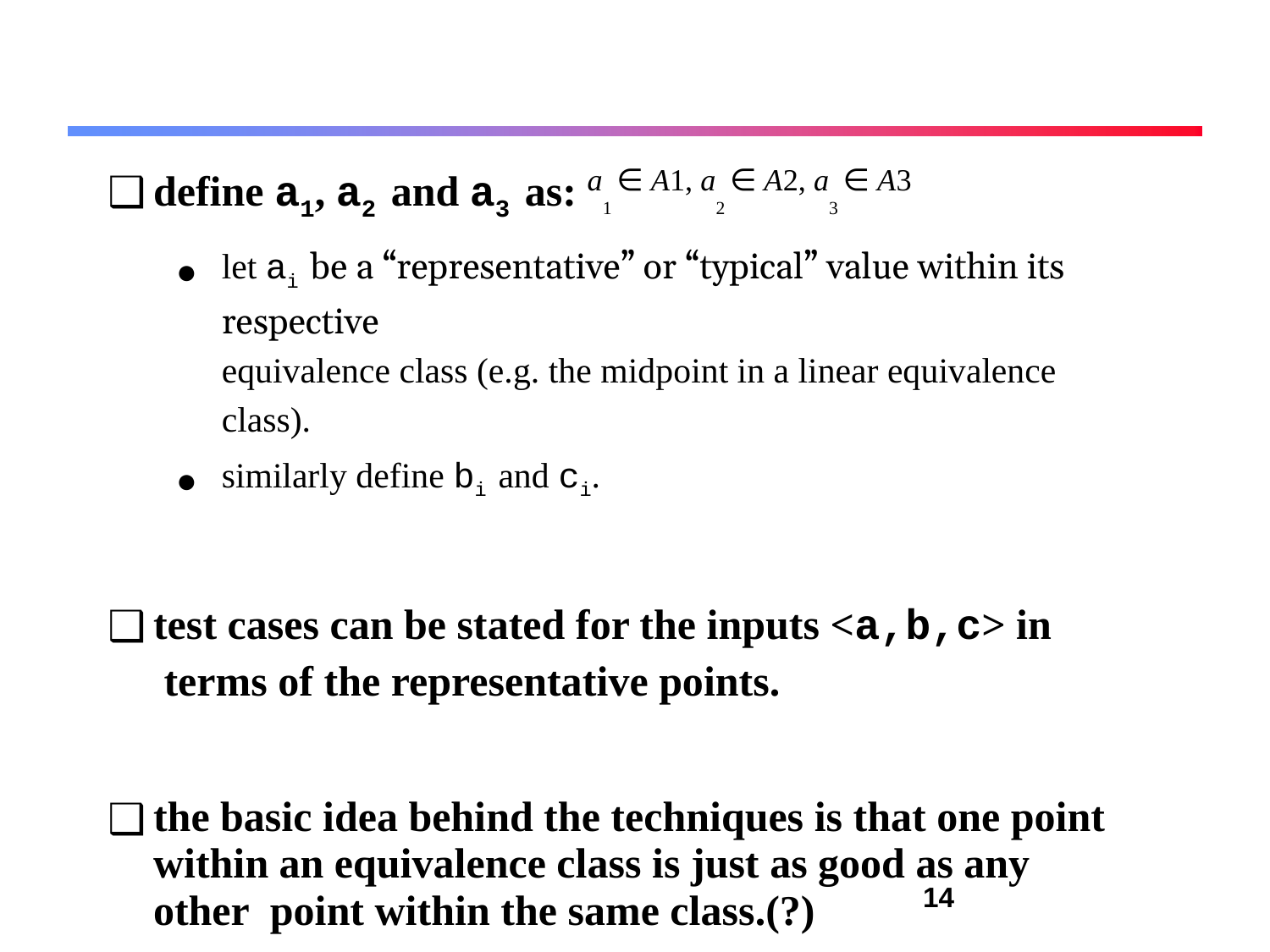

define a1, a2 and a3 as: a1 ∈ A1, a2 ∈ A2, a3 ∈ A3
let ai be a “representative” or “typical” value within its respective
equivalence class (e.g. the midpoint in a linear equivalence class).
similarly define bi and ci.

test cases can be stated for the inputs <a,b,c> in  terms of the representative points.

the basic idea behind the techniques is that one point  within an equivalence class is just as good as any other  point within the same class.(?)
14